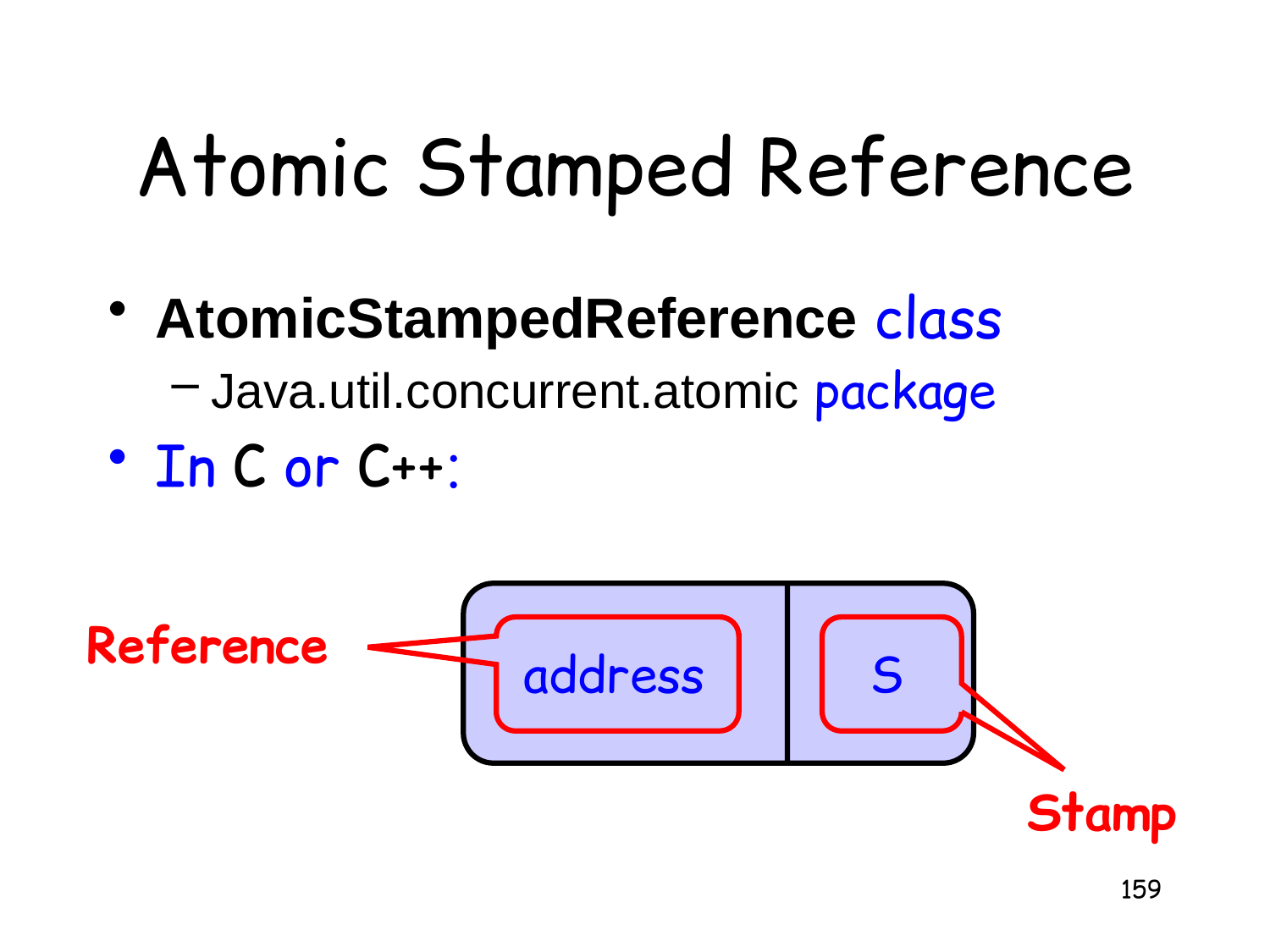

# Atomic Stamped Reference
AtomicStampedReference class
Java.util.concurrent.atomic package
In C or C++:

Reference

S
address
Stamp
159